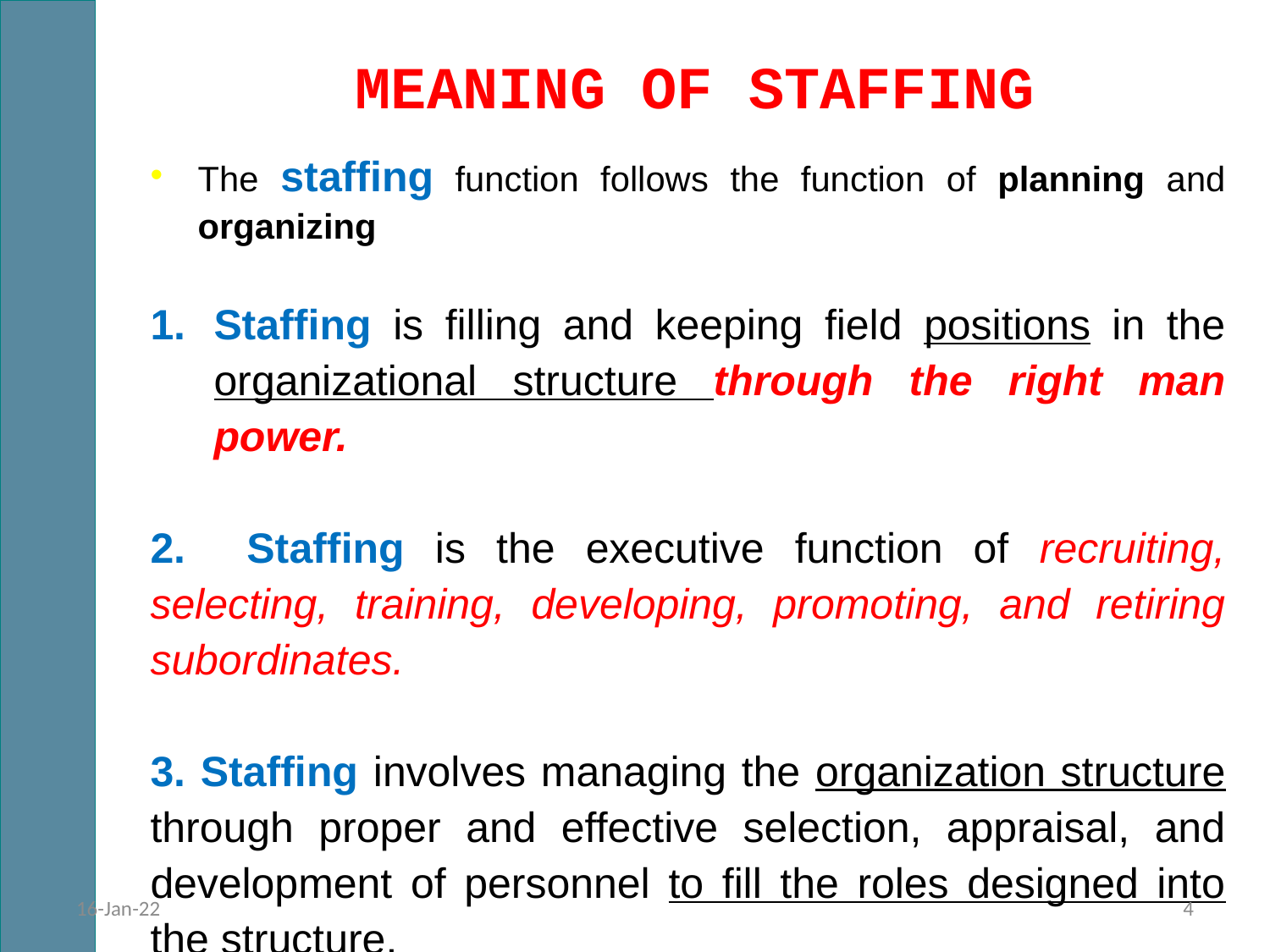

# MEANING OF STAFFING
The staffing function follows the function of planning and organizing

Staffing is filling and keeping field positions in the organizational structure through the right man power.

2.  Staffing is the executive function of recruiting, selecting, training, developing, promoting, and retiring subordinates.

3. Staffing involves managing the organization structure through proper and effective selection, appraisal, and development of personnel to fill the roles designed into the structure.

16-Jan-22
4